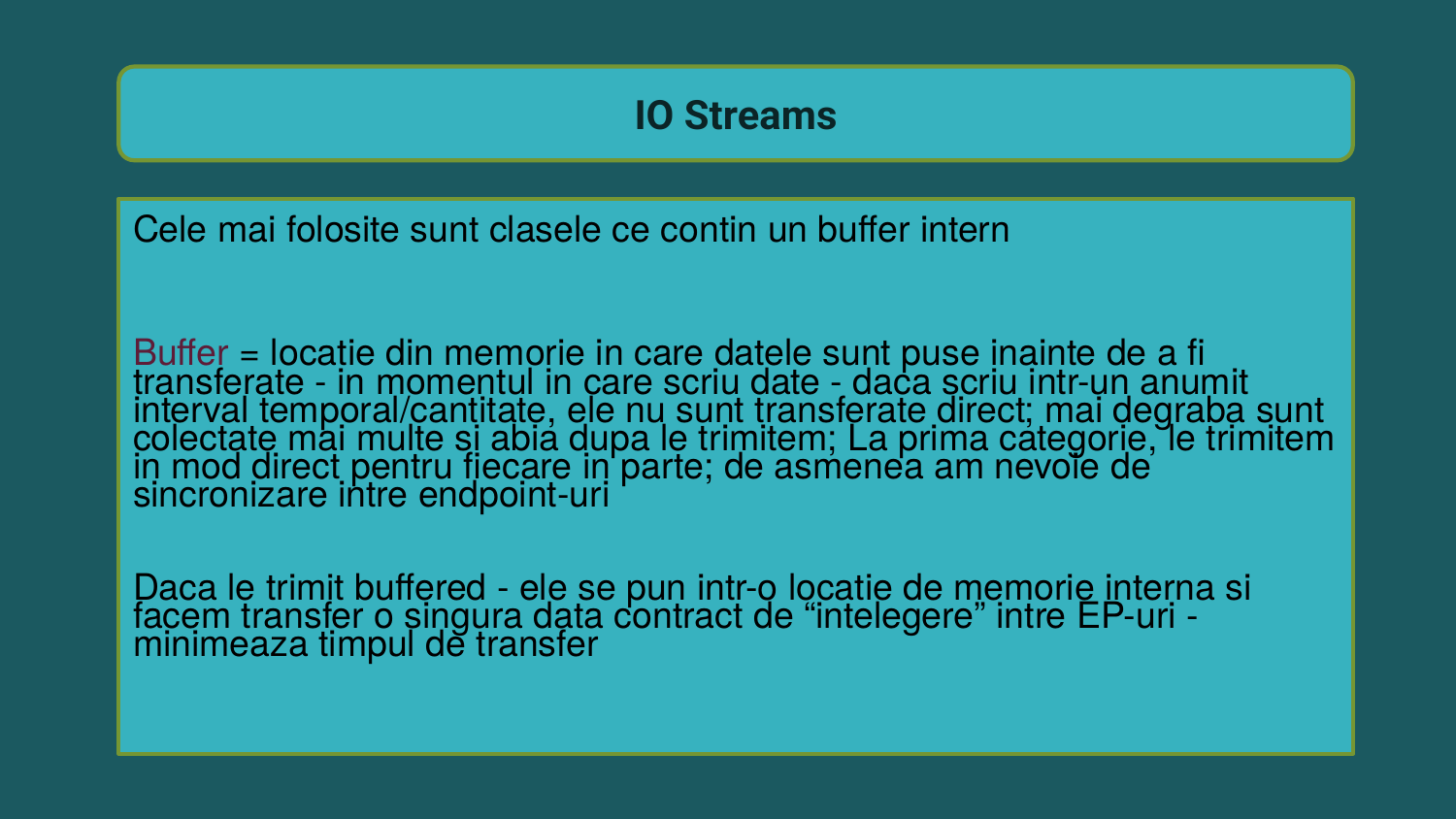

IO Streams
Cele mai folosite sunt clasele ce contin un buffer intern

Buffer = locatie din memorie in care datele sunt puse inainte de a fi transferate - in momentul in care scriu date - daca scriu intr-un anumit interval temporal/cantitate, ele nu sunt transferate direct; mai degraba sunt colectate mai multe si abia dupa le trimitem; La prima categorie, le trimitem in mod direct pentru fiecare in parte; de asmenea am nevoie de sincronizare intre endpoint-uri
Daca le trimit buffered - ele se pun intr-o locatie de memorie interna si facem transfer o singura data contract de “intelegere” intre EP-uri - minimeaza timpul de transfer